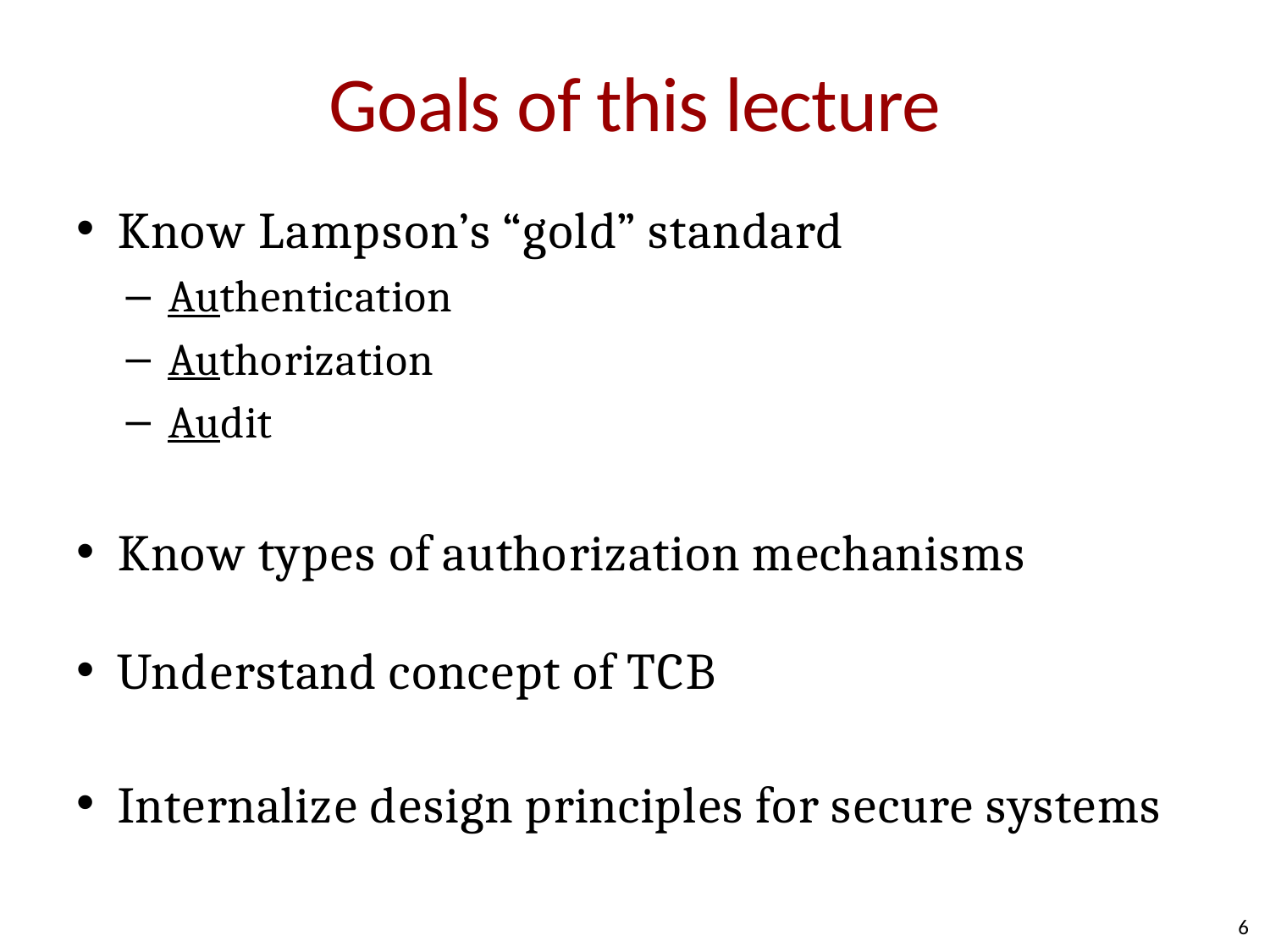

# Goals of this lecture
Know Lampson’s “gold” standard
Authentication
Authorization
Audit

Know types of authorization mechanisms
Understand concept of TCB
Internalize design principles for secure systems
6